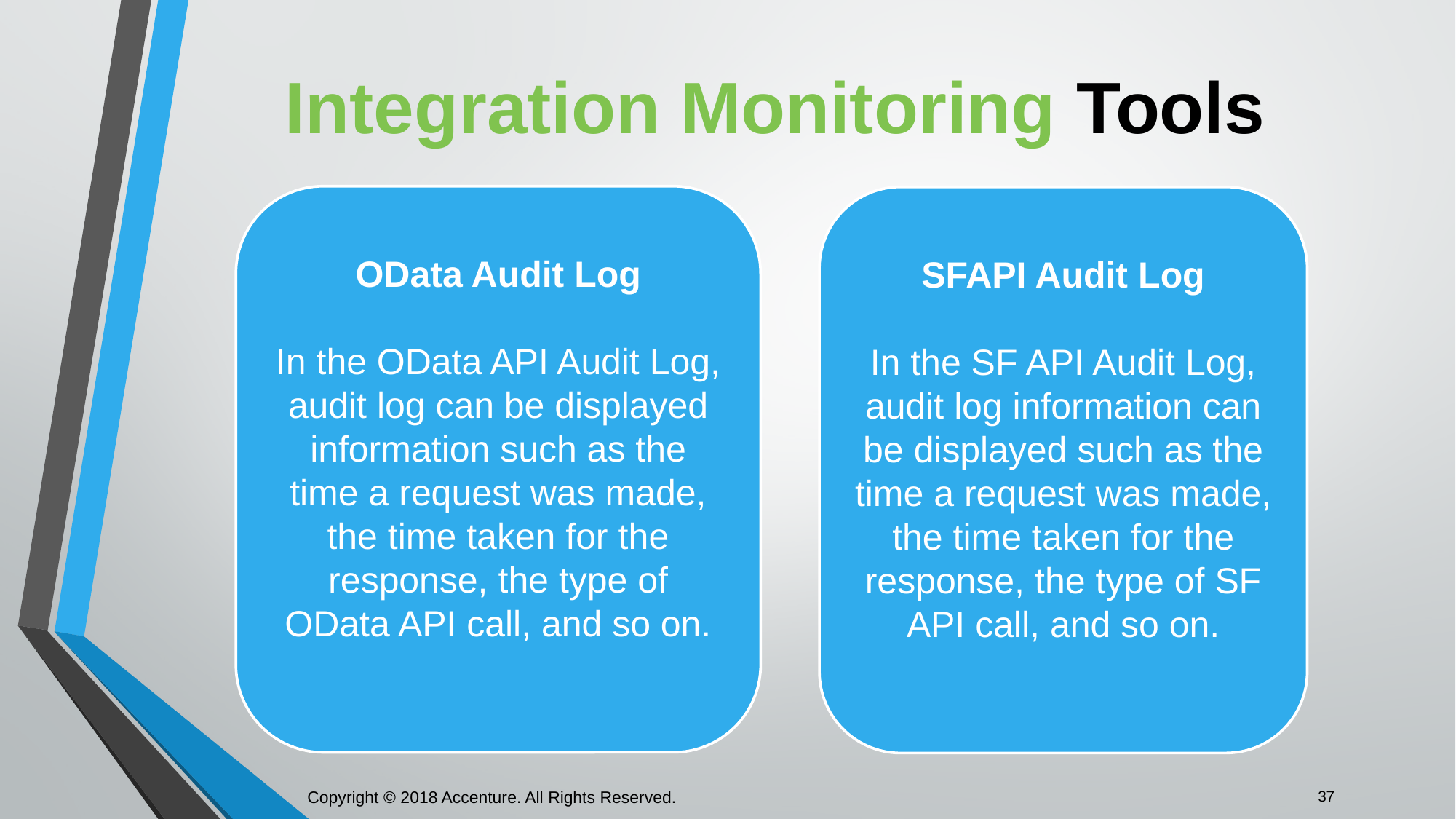

# Integration Monitoring Tools

OData Audit Log

In the OData API Audit Log, audit log can be displayed information such as the time a request was made, the time taken for the response, the type of OData API call, and so on.

SFAPI Audit Log

In the SF API Audit Log, audit log information can be displayed such as the time a request was made, the time taken for the response, the type of SF API call, and so on.

37